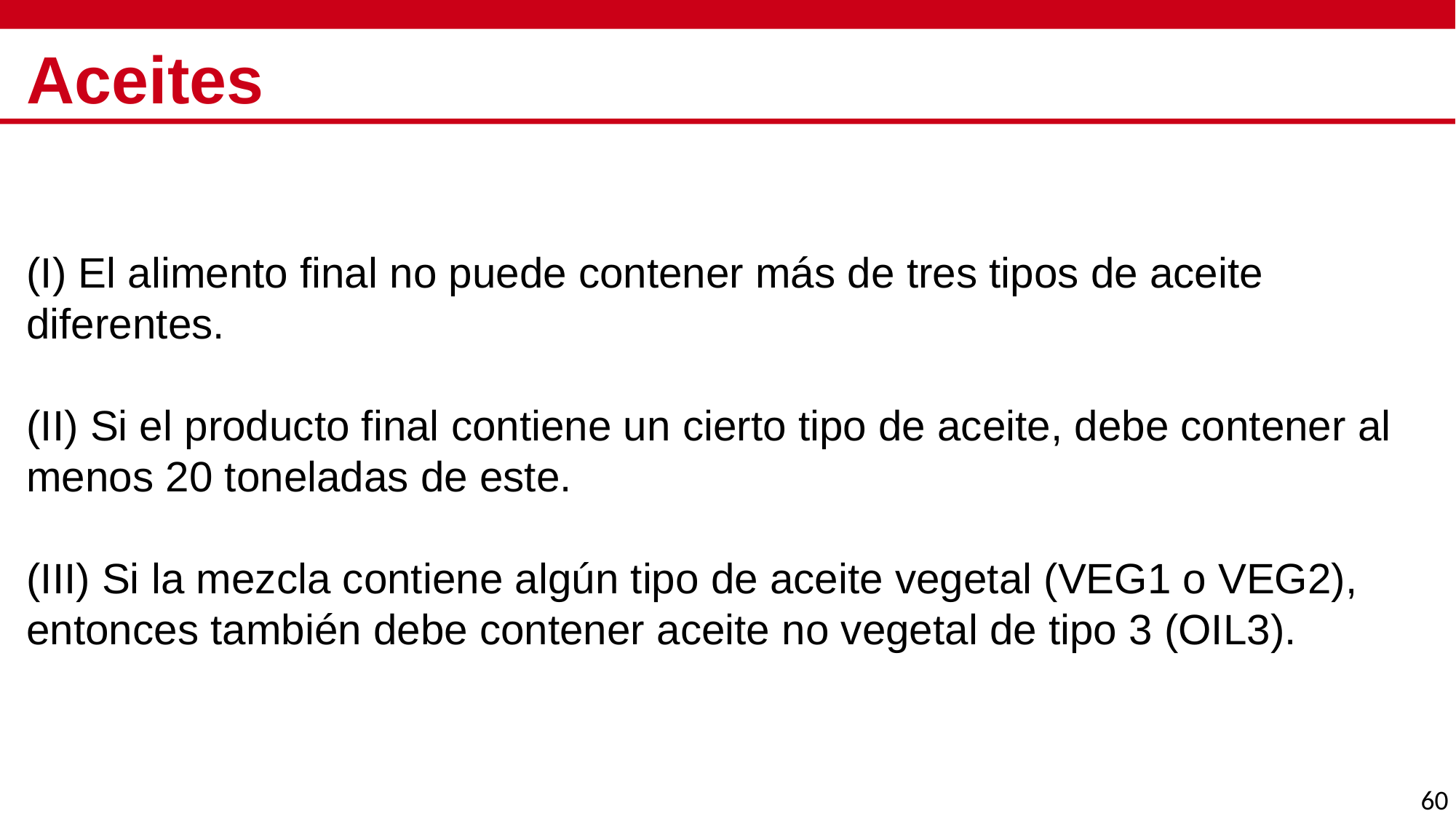

# Aceites
(I) El alimento final no puede contener más de tres tipos de aceite diferentes.

(II) Si el producto final contiene un cierto tipo de aceite, debe contener al menos 20 toneladas de este.

(III) Si la mezcla contiene algún tipo de aceite vegetal (VEG1 o VEG2), entonces también debe contener aceite no vegetal de tipo 3 (OIL3).
60